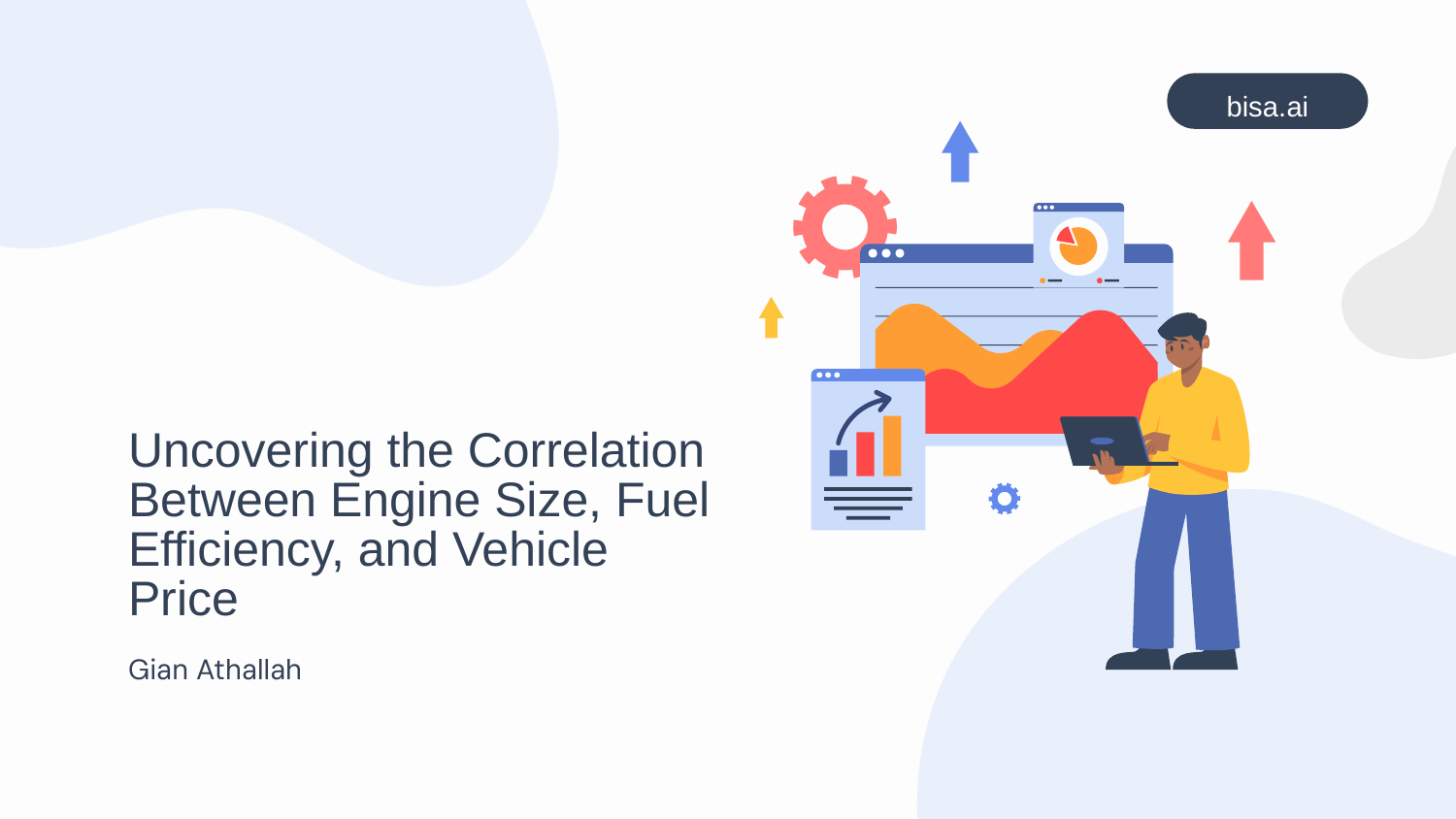

bisa.ai

# Uncovering the Correlation Between Engine Size, Fuel Efficiency, and Vehicle Price
Gian Athallah